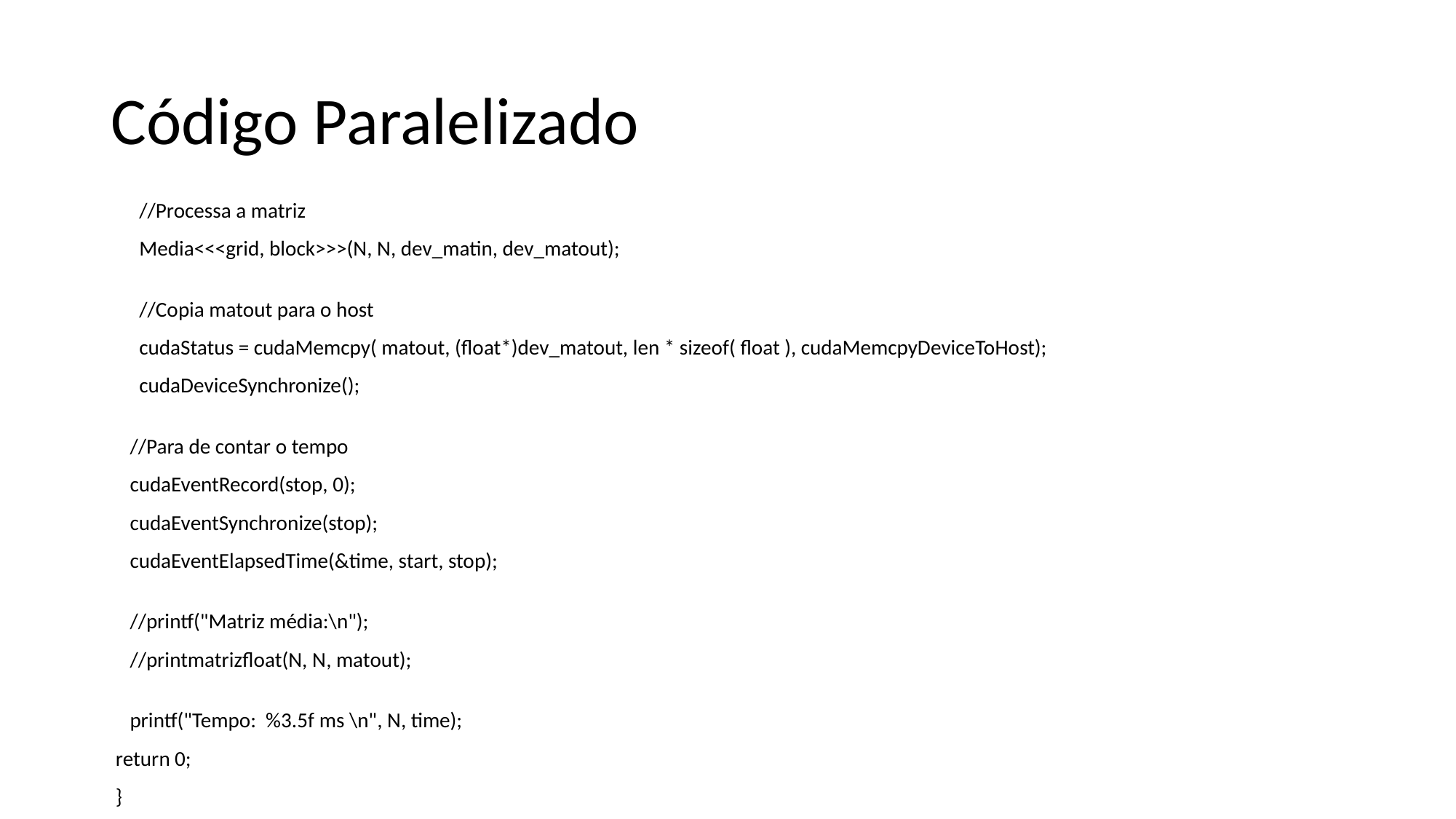

# Código Paralelizado
  
      //Processa a matriz
      Media<<<grid, block>>>(N, N, dev_matin, dev_matout);
      //Copia matout para o host
      cudaStatus = cudaMemcpy( matout, (float*)dev_matout, len * sizeof( float ), cudaMemcpyDeviceToHost);
      cudaDeviceSynchronize();
    //Para de contar o tempo
    cudaEventRecord(stop, 0);
    cudaEventSynchronize(stop);
    cudaEventElapsedTime(&time, start, stop);
    //printf("Matriz média:\n");
    //printmatrizfloat(N, N, matout);
    printf("Tempo:  %3.5f ms \n", N, time);
 return 0;
 }